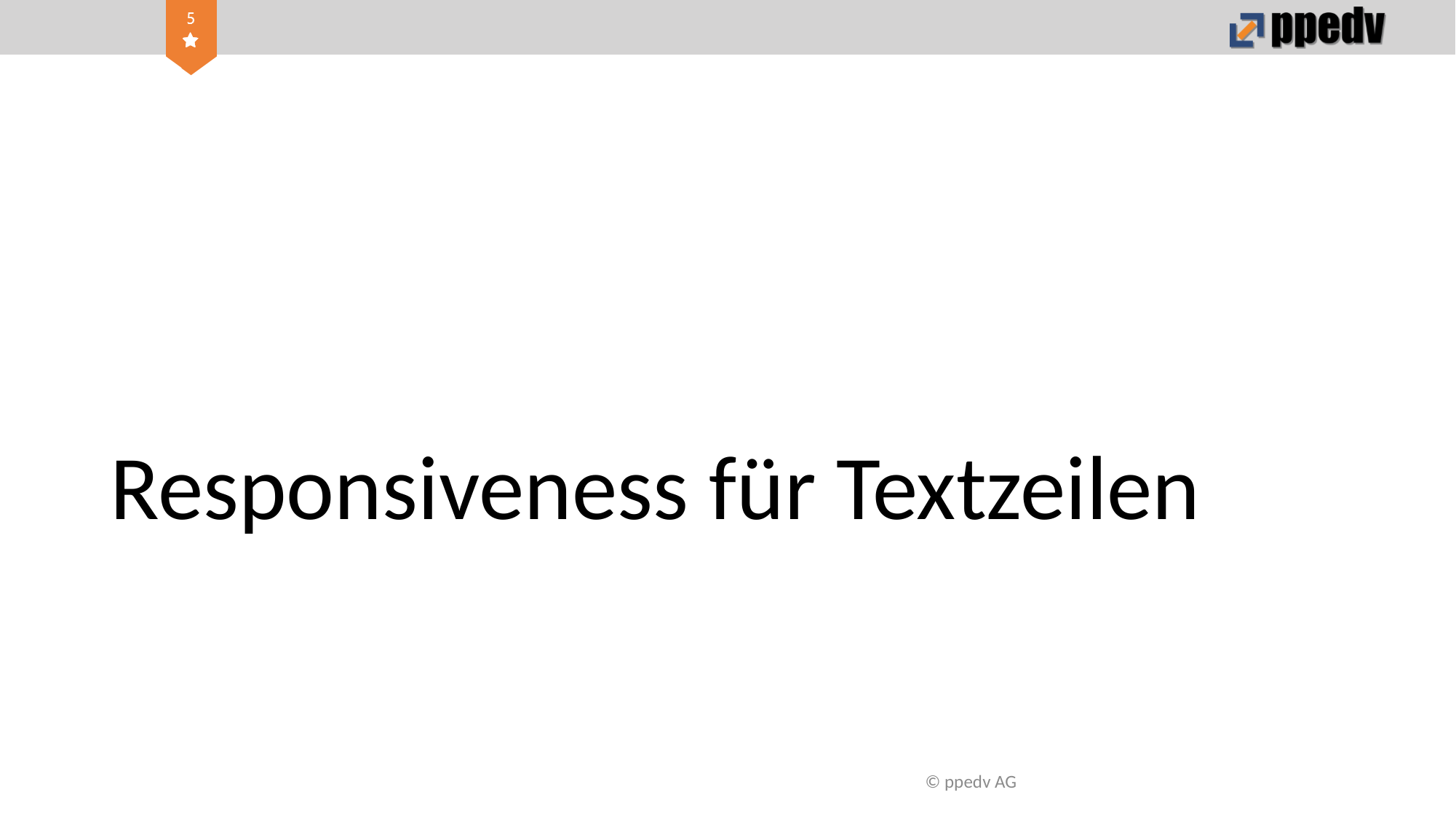

# Responsiveness für Textzeilen

© ppedv AG